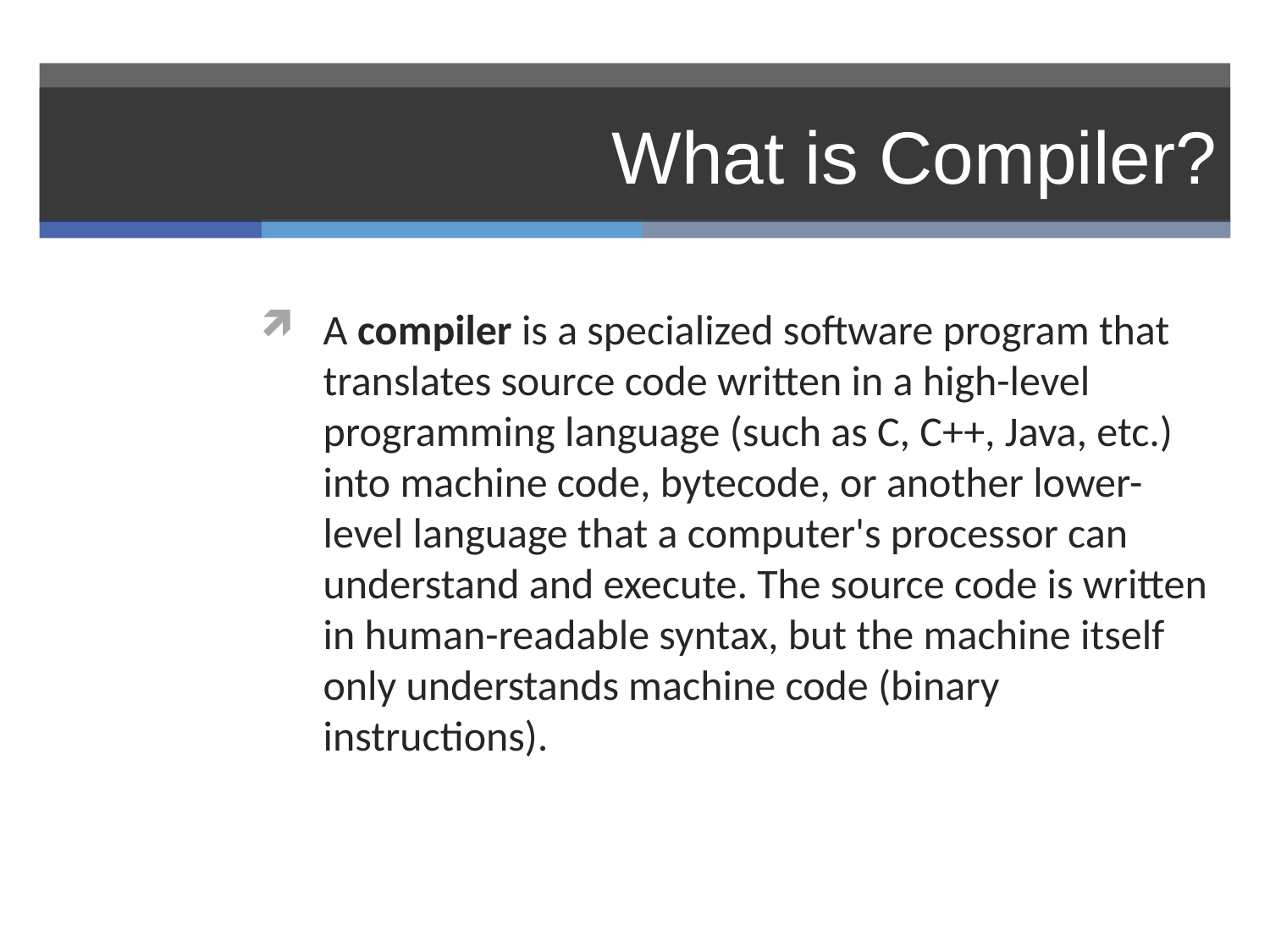

# What is Compiler?
A compiler is a specialized software program that translates source code written in a high-level programming language (such as C, C++, Java, etc.) into machine code, bytecode, or another lower-level language that a computer's processor can understand and execute. The source code is written in human-readable syntax, but the machine itself only understands machine code (binary instructions).